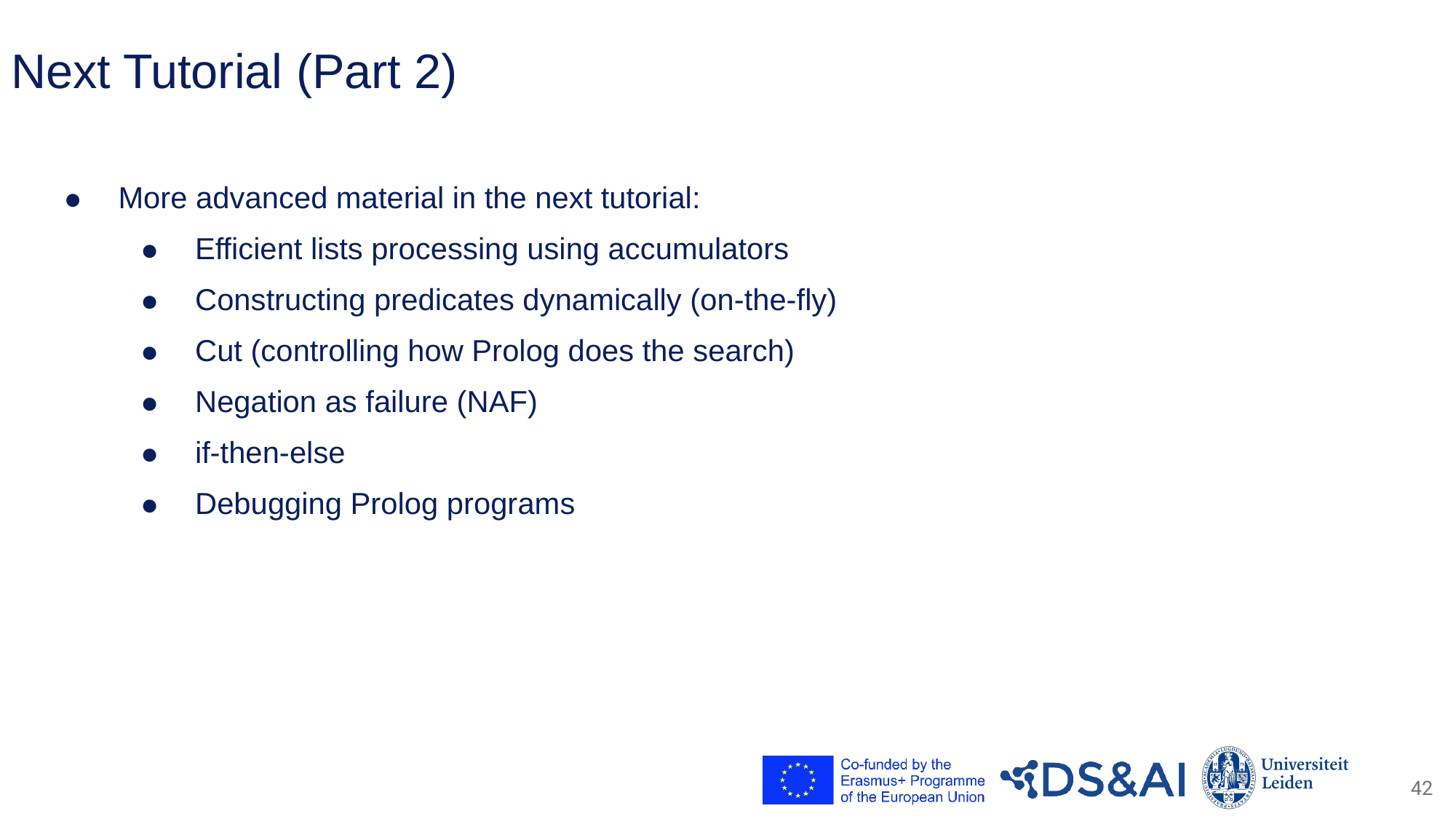

# Next Tutorial (Part 2)
More advanced material in the next tutorial:
Efficient lists processing using accumulators
Constructing predicates dynamically (on-the-fly)
Cut (controlling how Prolog does the search)
Negation as failure (NAF)
if-then-else
Debugging Prolog programs
42